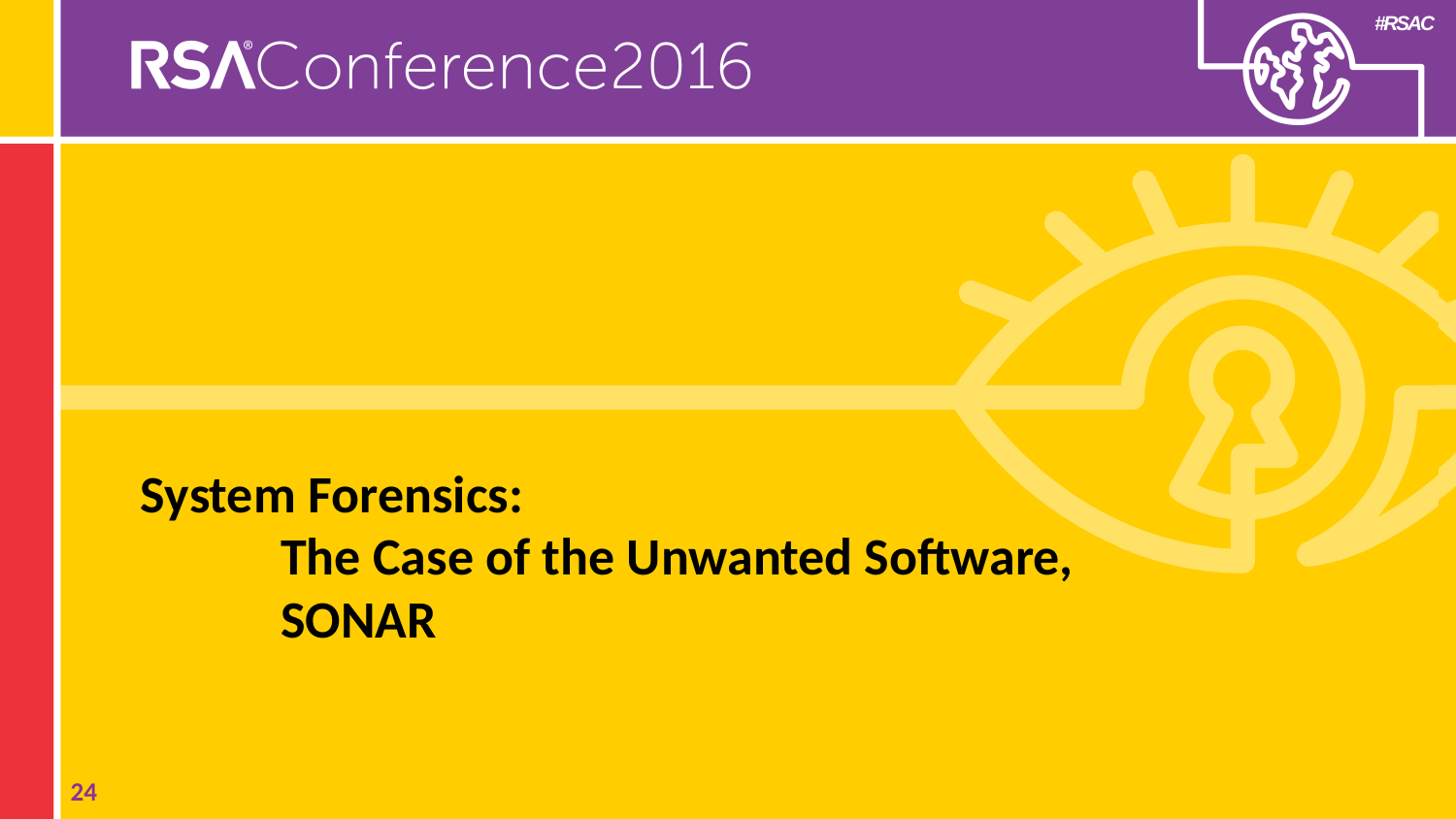

# System Forensics: The Case of the Unwanted Software, SONAR
24